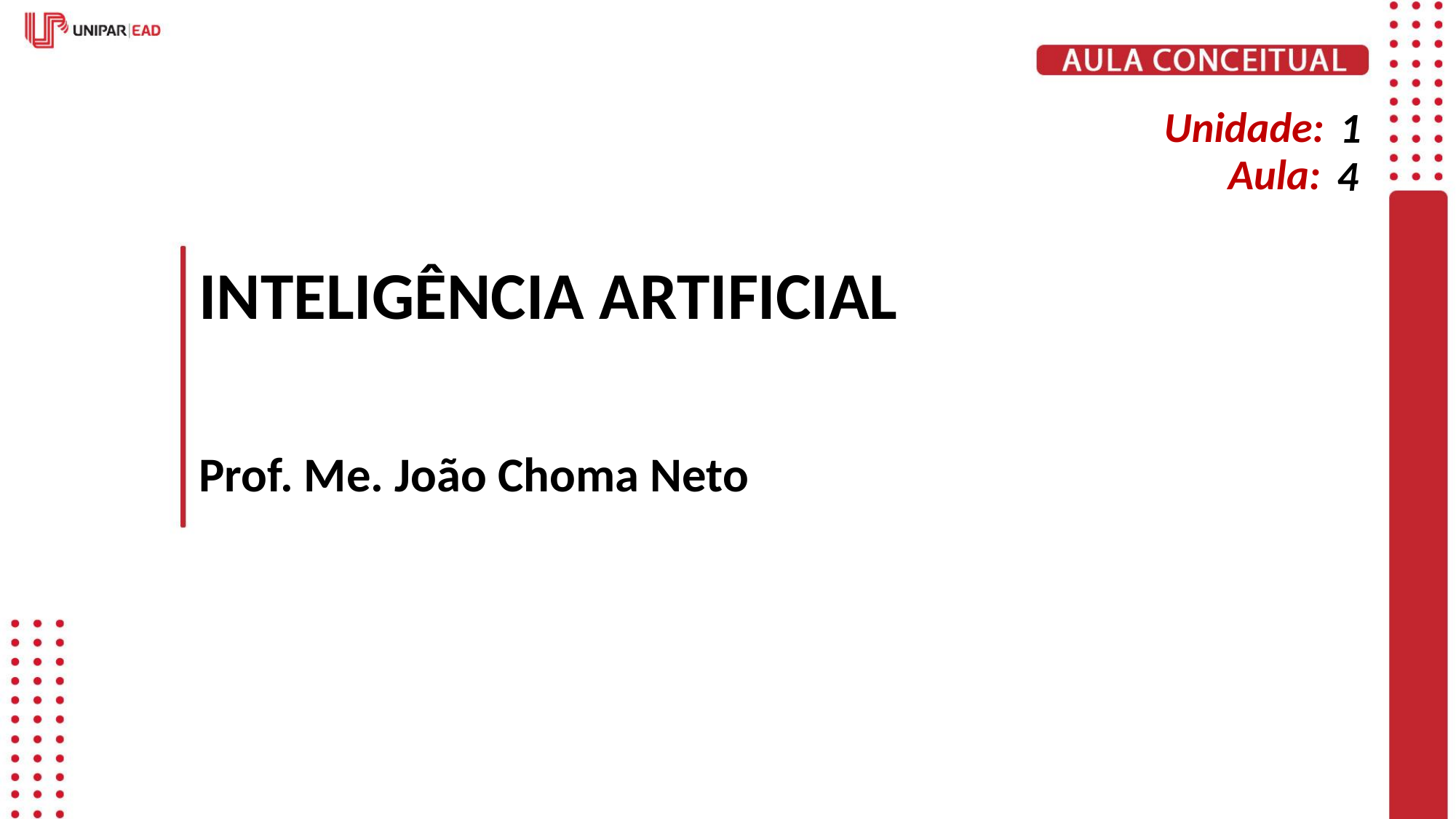

1
4
# INTELIGÊNCIA ARTIFICIAL
Prof. Me. João Choma Neto